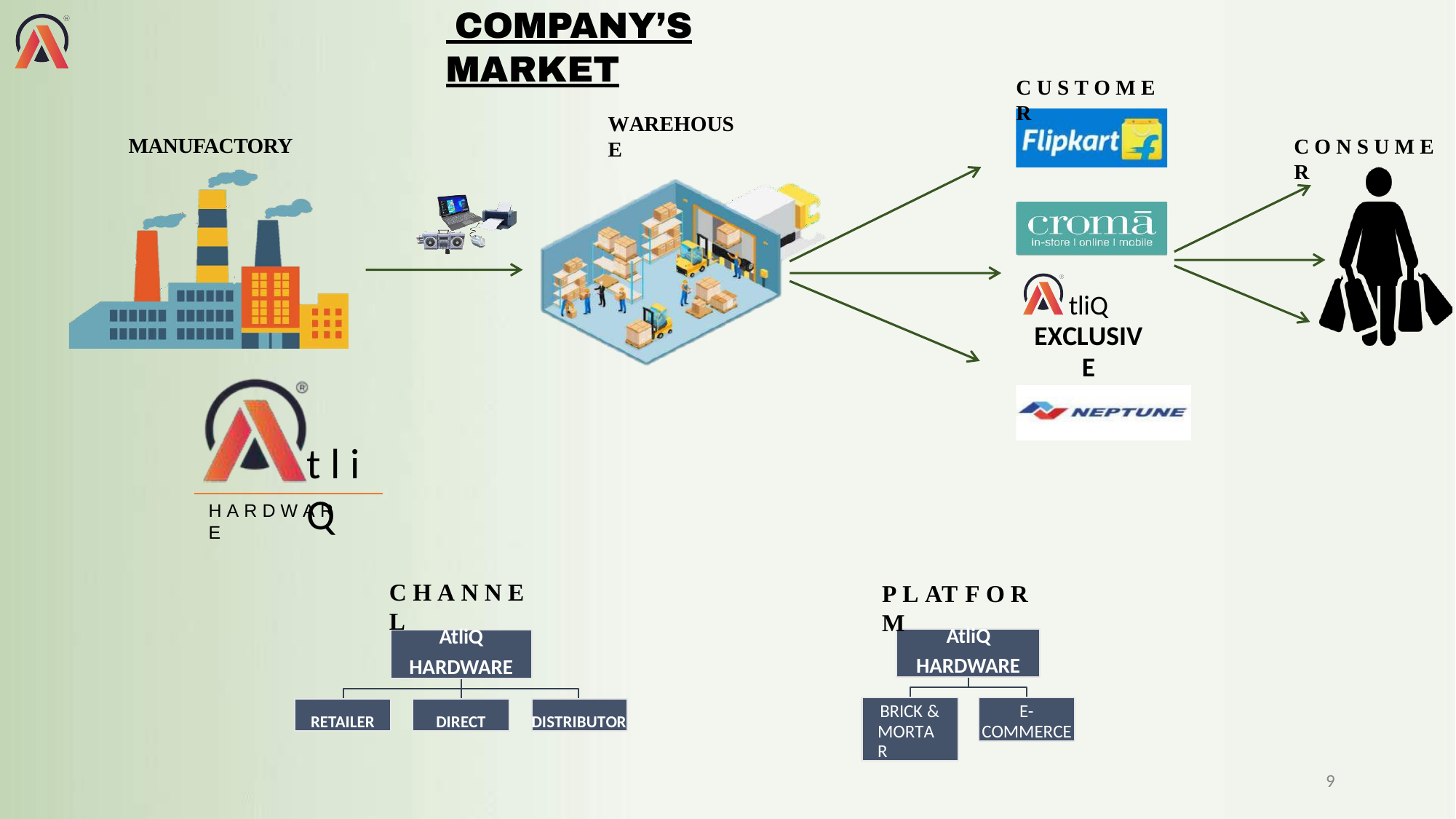

# COMPANY’S MARKET
C U S T O M E R

WAREHOUSE

MANUFACTORY
C O N S U M E R

tliQ
EXCLUSIVE
Stores

t l i Q
H A R D W A R E
C H A N N E L
P L AT F O R M
AtliQ
HARDWARE
AtliQ
HARDWARE

BRICK &  MORTAR
E-  COMMERCE
RETAILER
DIRECT
DISTRIBUTOR
9